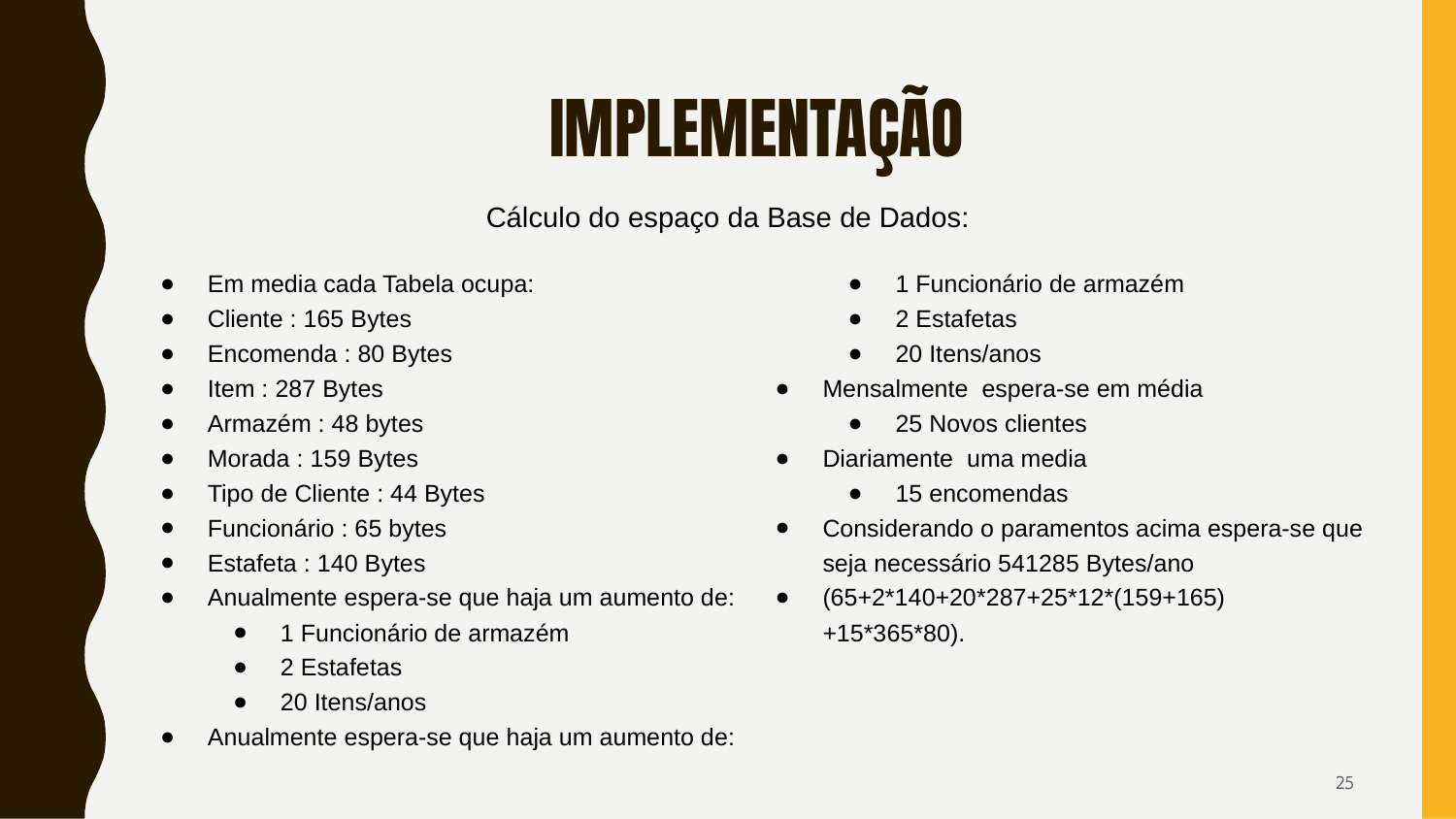

# IMPLEMENTAÇÃO

Cálculo do espaço da Base de Dados:
Em media cada Tabela ocupa:
Cliente : 165 Bytes
Encomenda : 80 Bytes
Item : 287 Bytes
Armazém : 48 bytes
Morada : 159 Bytes
Tipo de Cliente : 44 Bytes
Funcionário : 65 bytes
Estafeta : 140 Bytes
Anualmente espera-se que haja um aumento de:
1 Funcionário de armazém
2 Estafetas
20 Itens/anos
Anualmente espera-se que haja um aumento de:
1 Funcionário de armazém
2 Estafetas
20 Itens/anos
Mensalmente  espera-se em média
25 Novos clientes
Diariamente  uma media
15 encomendas
Considerando o paramentos acima espera-se que seja necessário 541285 Bytes/ano
(65+2*140+20*287+25*12*(159+165) +15*365*80).

25